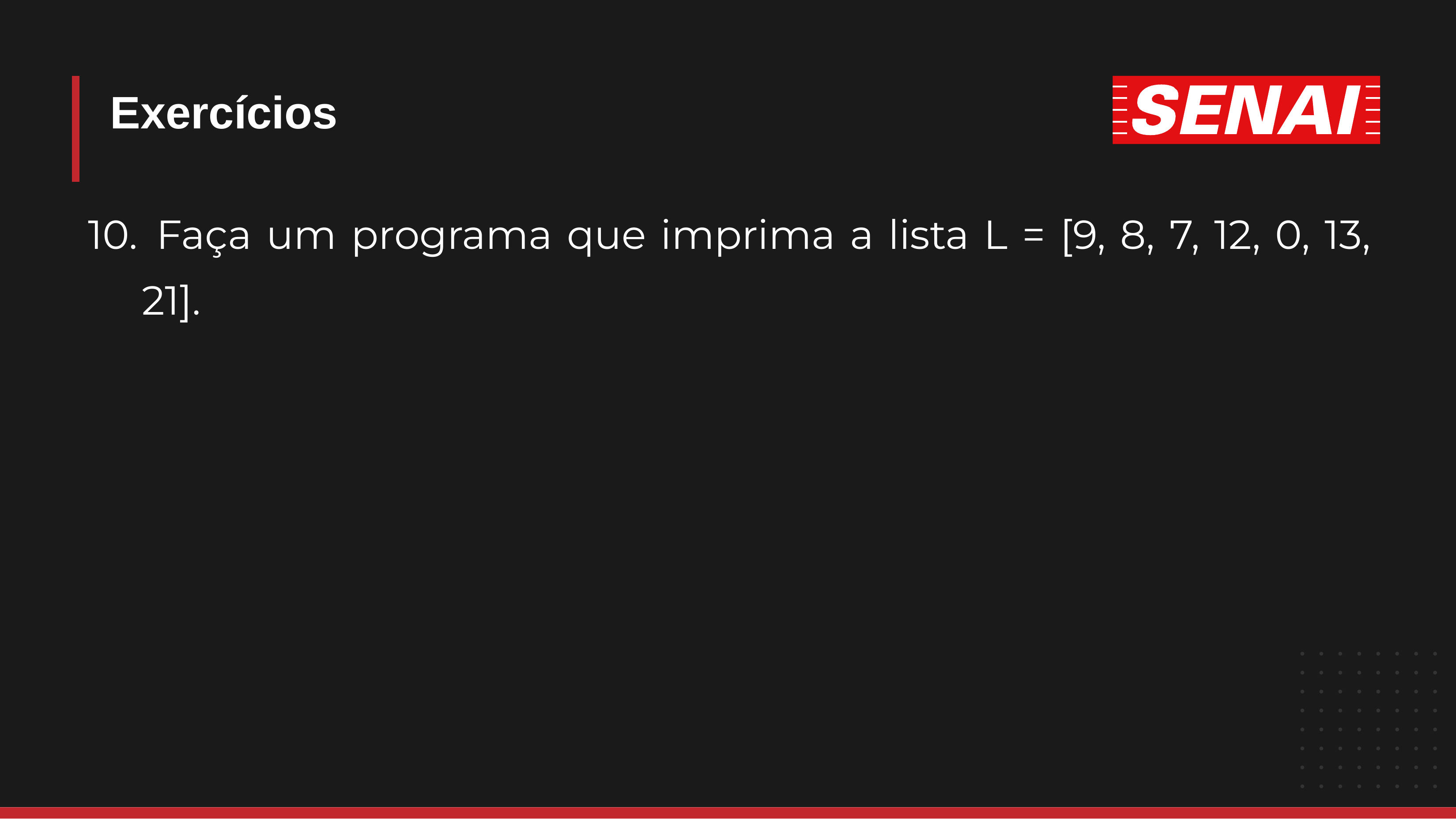

# Exercícios

 Faça um programa que imprima a lista L = [9, 8, 7, 12, 0, 13, 21].